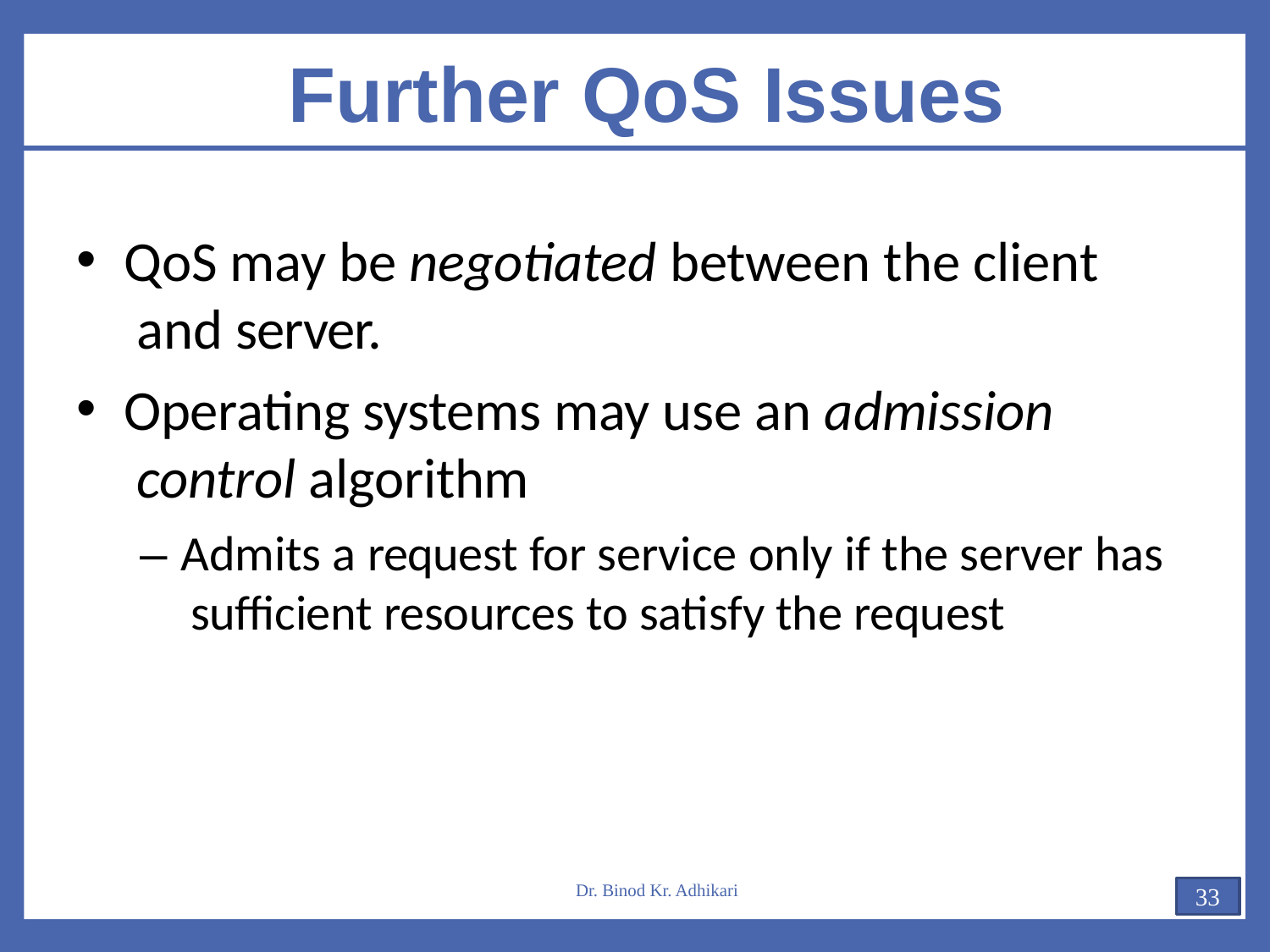

# Further QoS Issues
QoS may be negotiated between the client  and server.
Operating systems may use an admission  control algorithm
– Admits a request for service only if the server has  sufficient resources to satisfy the request
Dr. Binod Kr. Adhikari